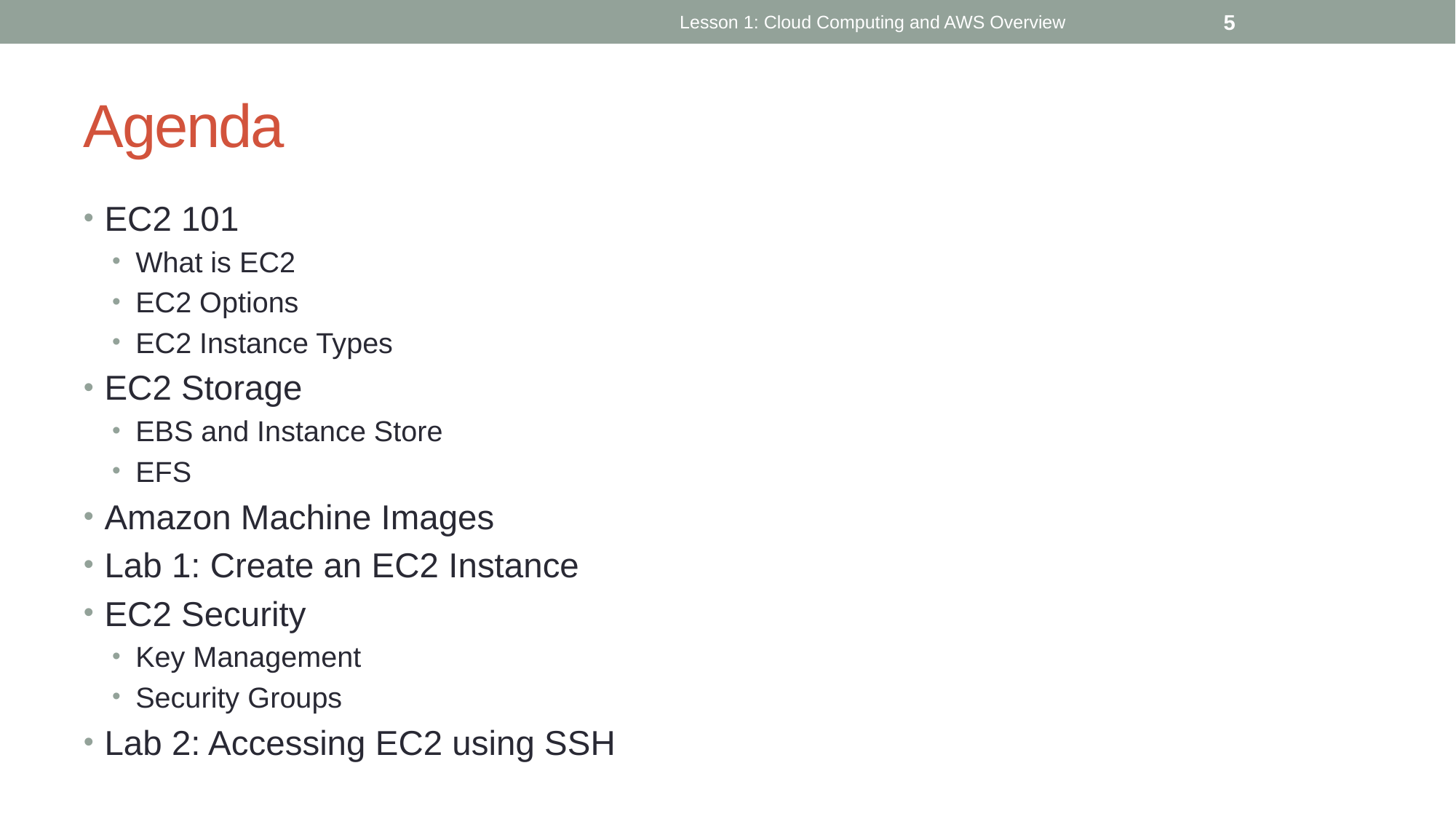

Lesson 1: Cloud Computing and AWS Overview
5
# Agenda
EC2 101
What is EC2
EC2 Options
EC2 Instance Types
EC2 Storage
EBS and Instance Store
EFS
Amazon Machine Images
Lab 1: Create an EC2 Instance
EC2 Security
Key Management
Security Groups
Lab 2: Accessing EC2 using SSH